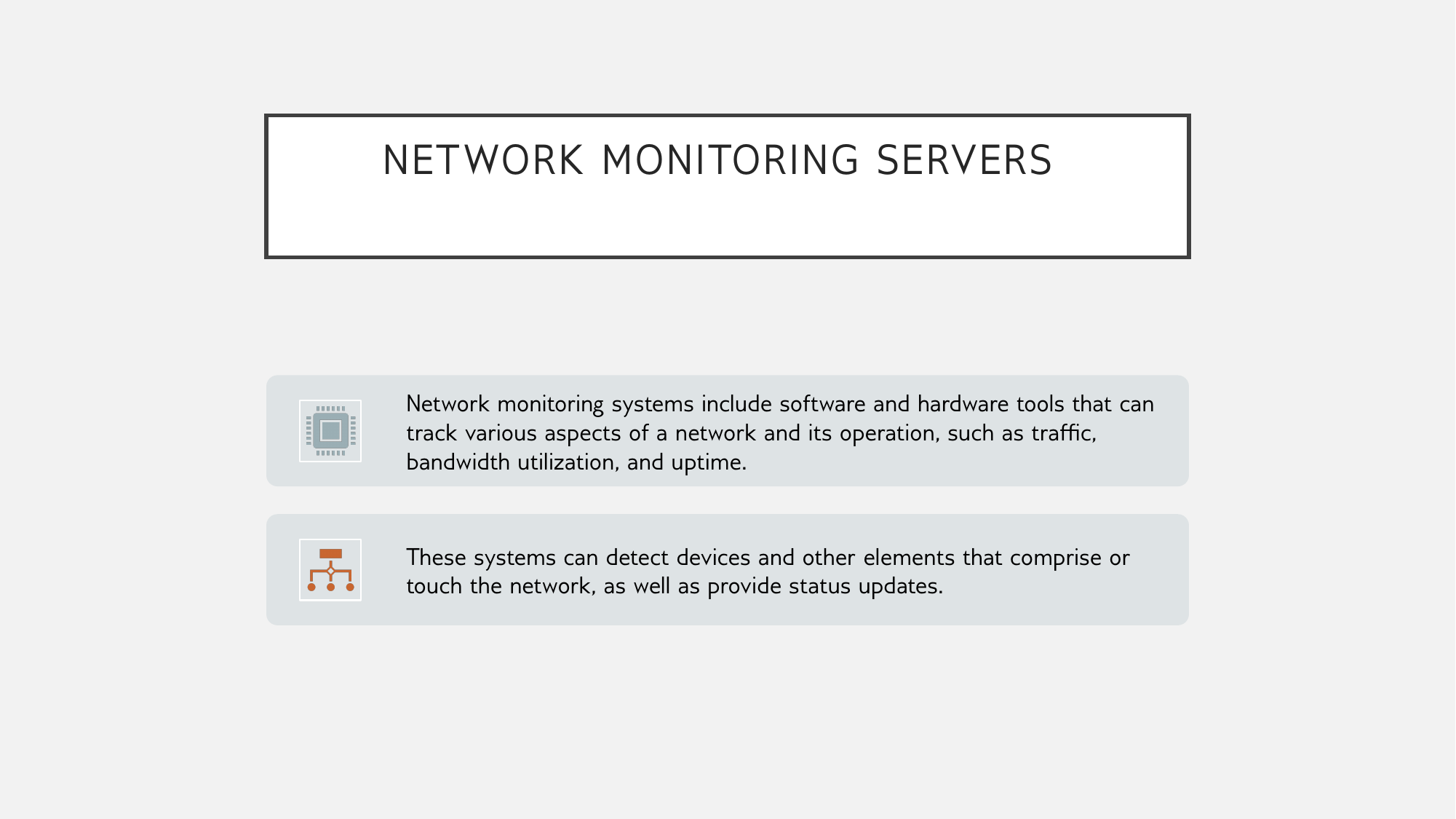

# Network Monitoring Servers
Network monitoring systems include software and hardware tools that can track various aspects of a network and its operation, such as traffic, bandwidth utilization, and uptime.
These systems can detect devices and other elements that comprise or touch the network, as well as provide status updates.